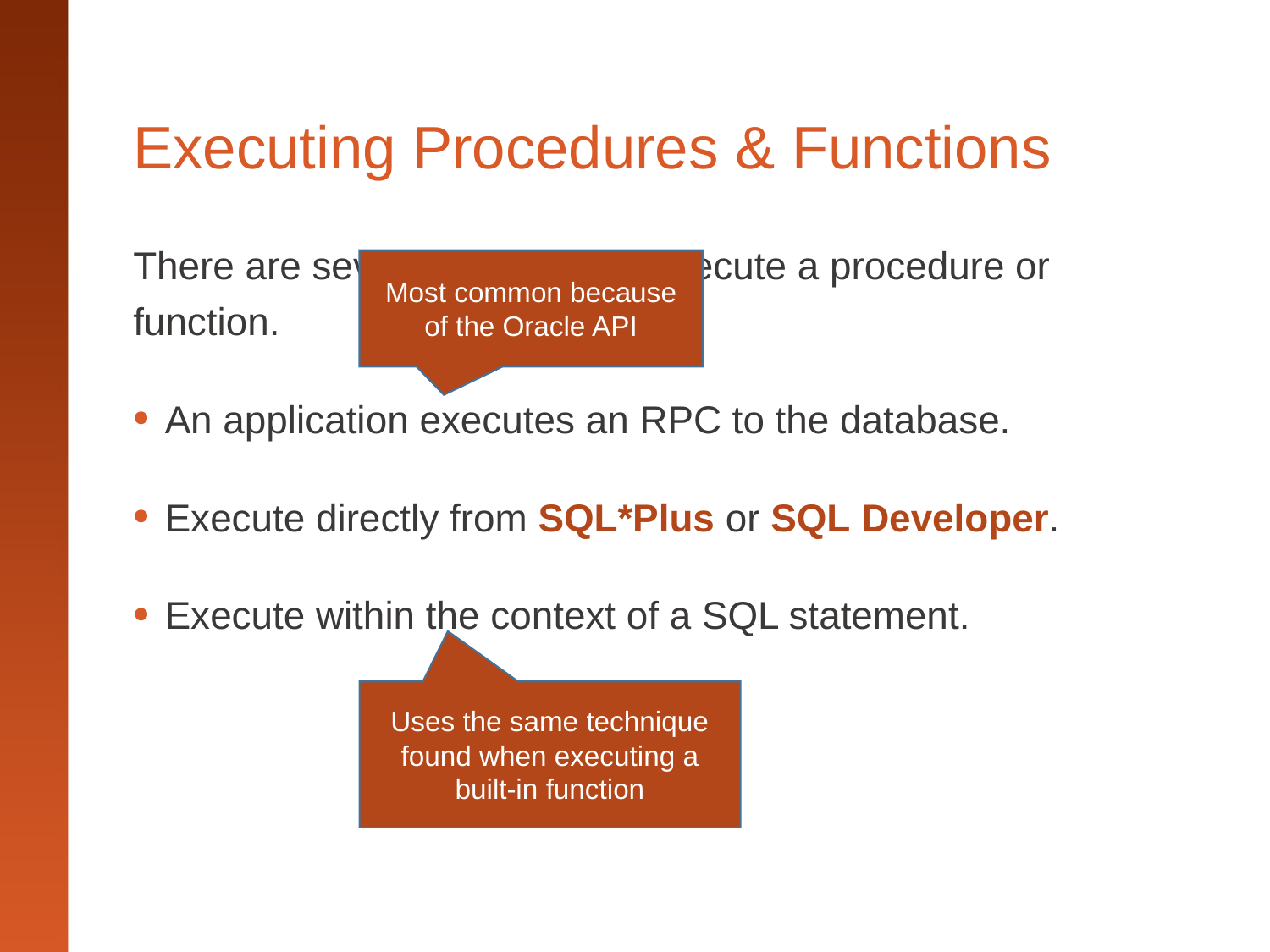

# Executing Procedures & Functions
There are several methods to execute a procedure or function.
An application executes an RPC to the database.
Execute directly from SQL*Plus or SQL Developer.
Execute within the context of a SQL statement.
Most common because of the Oracle API
Uses the same technique found when executing a built-in function